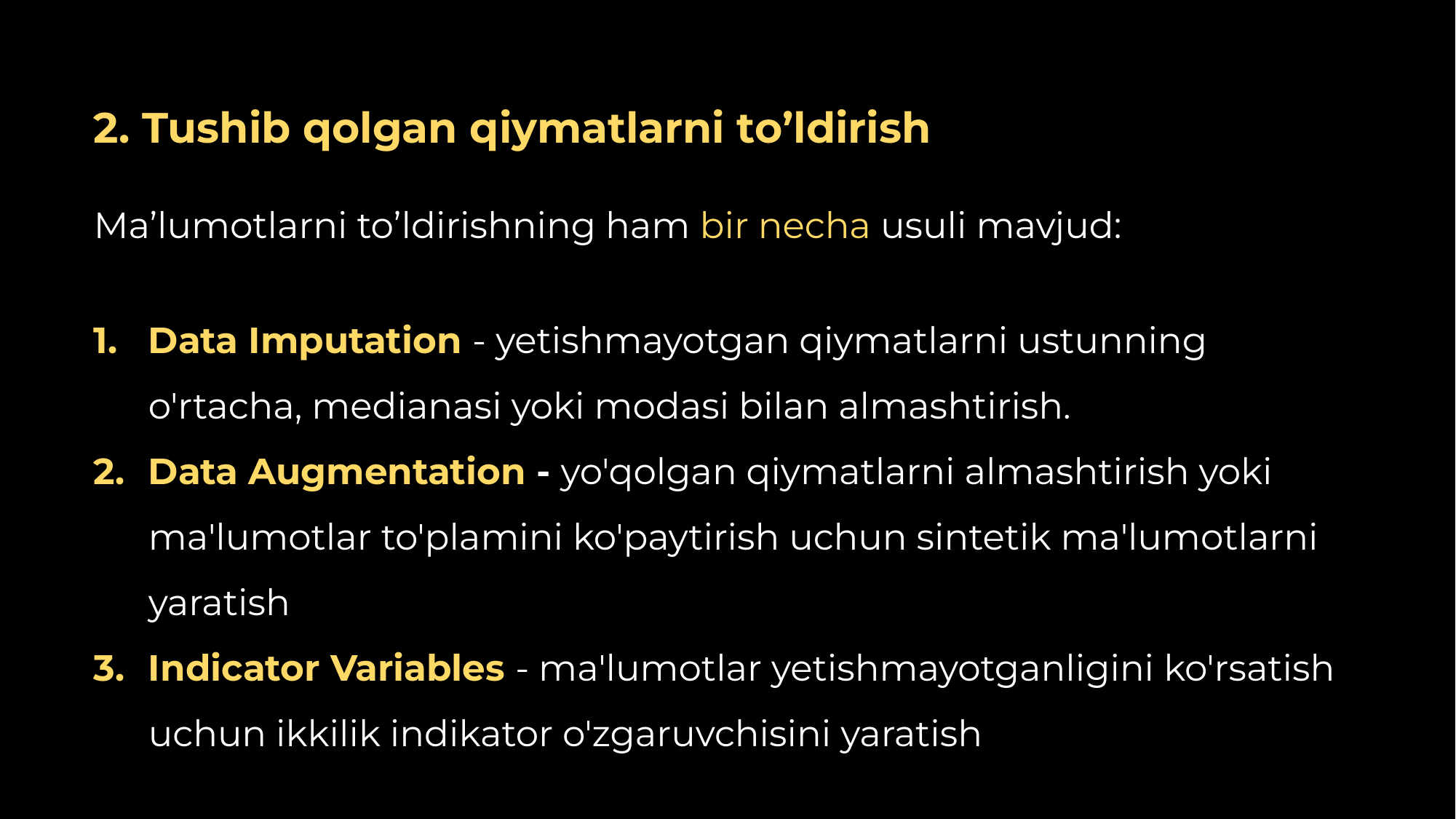

2. Tushib qolgan qiymatlarni to’ldirish
Ma’lumotlarni to’ldirishning ham bir necha usuli mavjud:
Data Imputation - yetishmayotgan qiymatlarni ustunning o'rtacha, medianasi yoki modasi bilan almashtirish.
Data Augmentation - yo'qolgan qiymatlarni almashtirish yoki ma'lumotlar to'plamini ko'paytirish uchun sintetik ma'lumotlarni yaratish
Indicator Variables - ma'lumotlar yetishmayotganligini ko'rsatish uchun ikkilik indikator o'zgaruvchisini yaratish